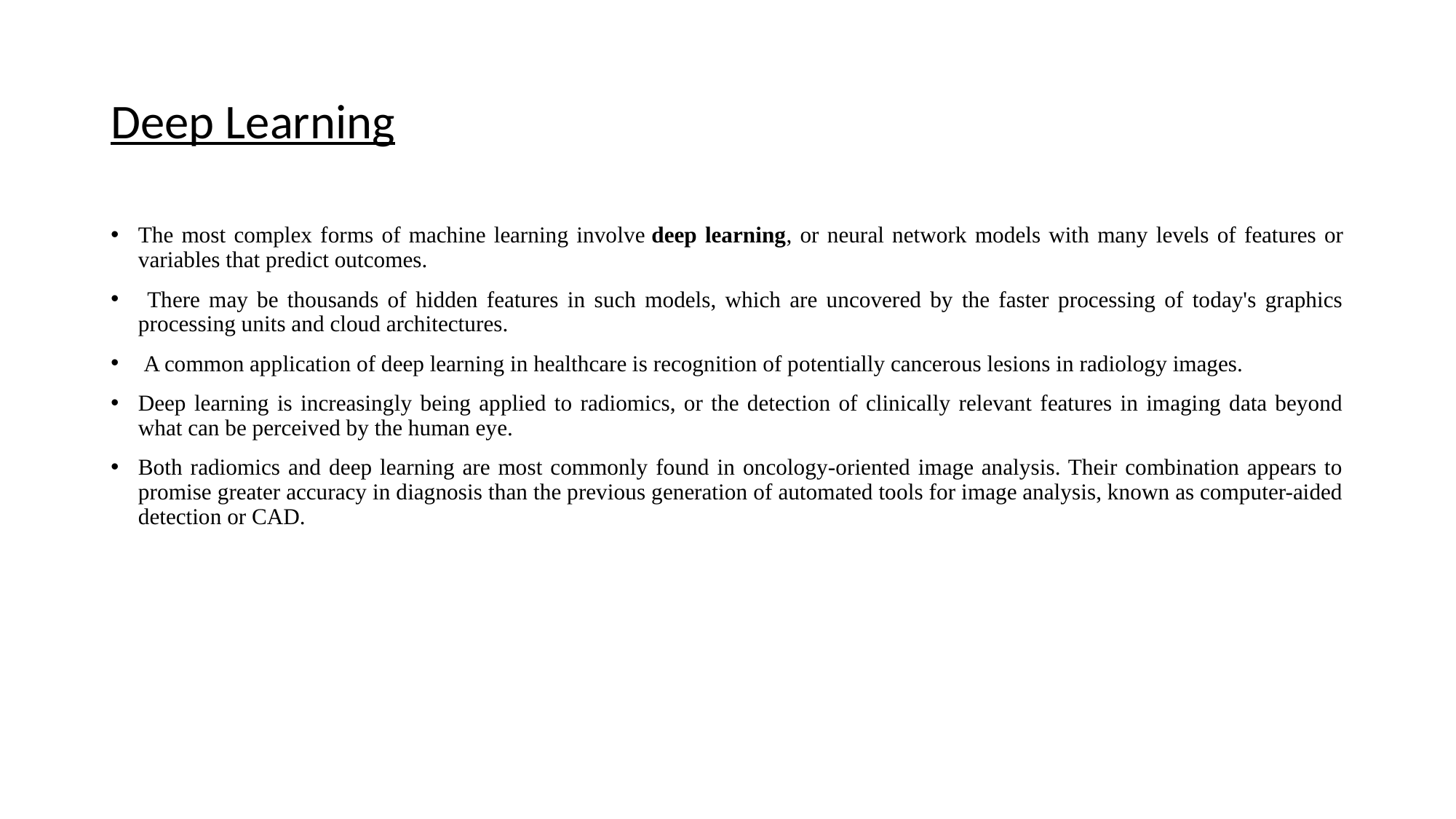

# Deep Learning
The most complex forms of machine learning involve deep learning, or neural network models with many levels of features or variables that predict outcomes.
 There may be thousands of hidden features in such models, which are uncovered by the faster processing of today's graphics processing units and cloud architectures.
 A common application of deep learning in healthcare is recognition of potentially cancerous lesions in radiology images.
Deep learning is increasingly being applied to radiomics, or the detection of clinically relevant features in imaging data beyond what can be perceived by the human eye.
Both radiomics and deep learning are most commonly found in oncology-oriented image analysis. Their combination appears to promise greater accuracy in diagnosis than the previous generation of automated tools for image analysis, known as computer-aided detection or CAD.